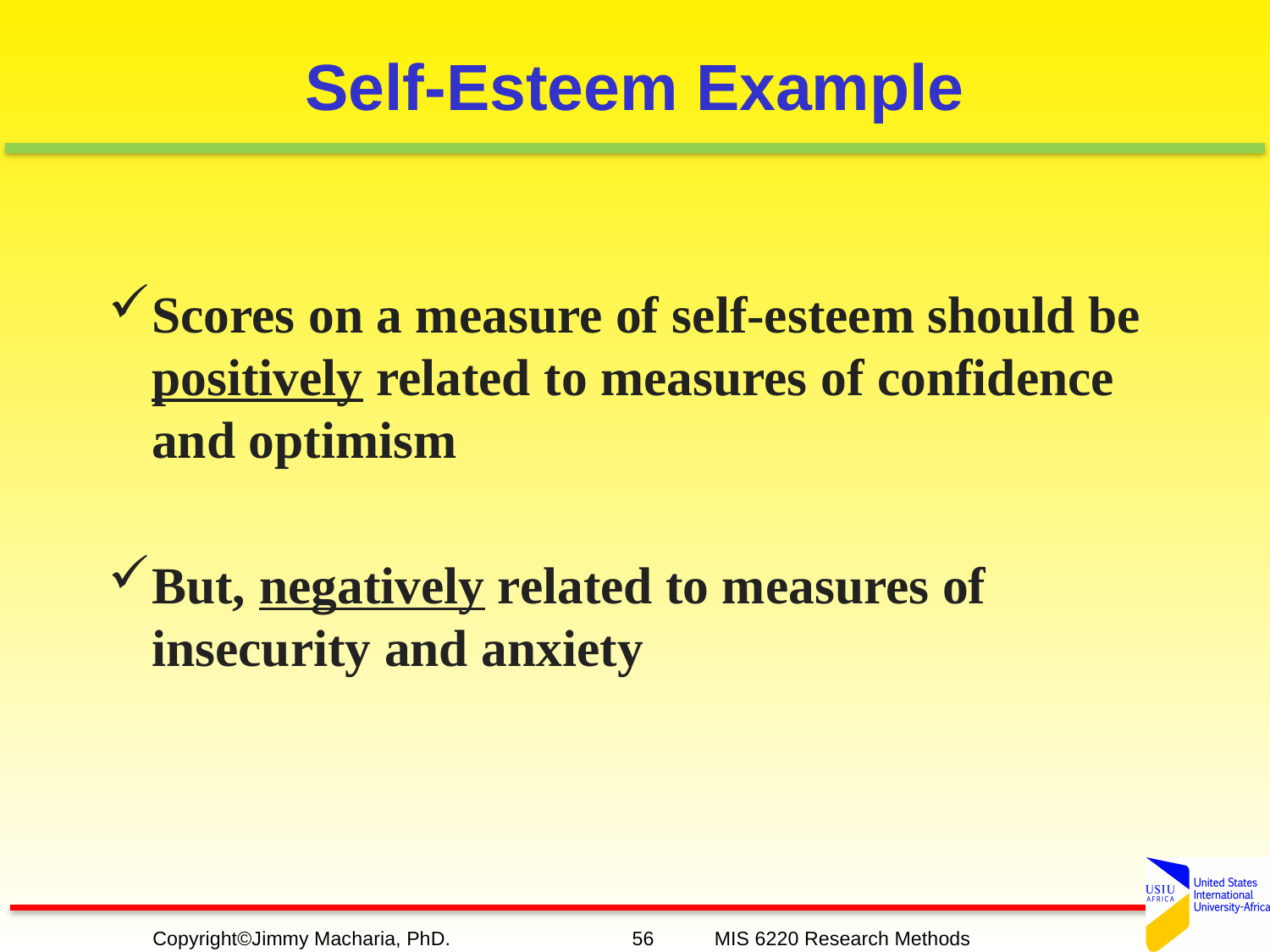

# Self-Esteem Example
Scores on a measure of self-esteem should be positively related to measures of confidence and optimism

But, negatively related to measures of insecurity and anxiety